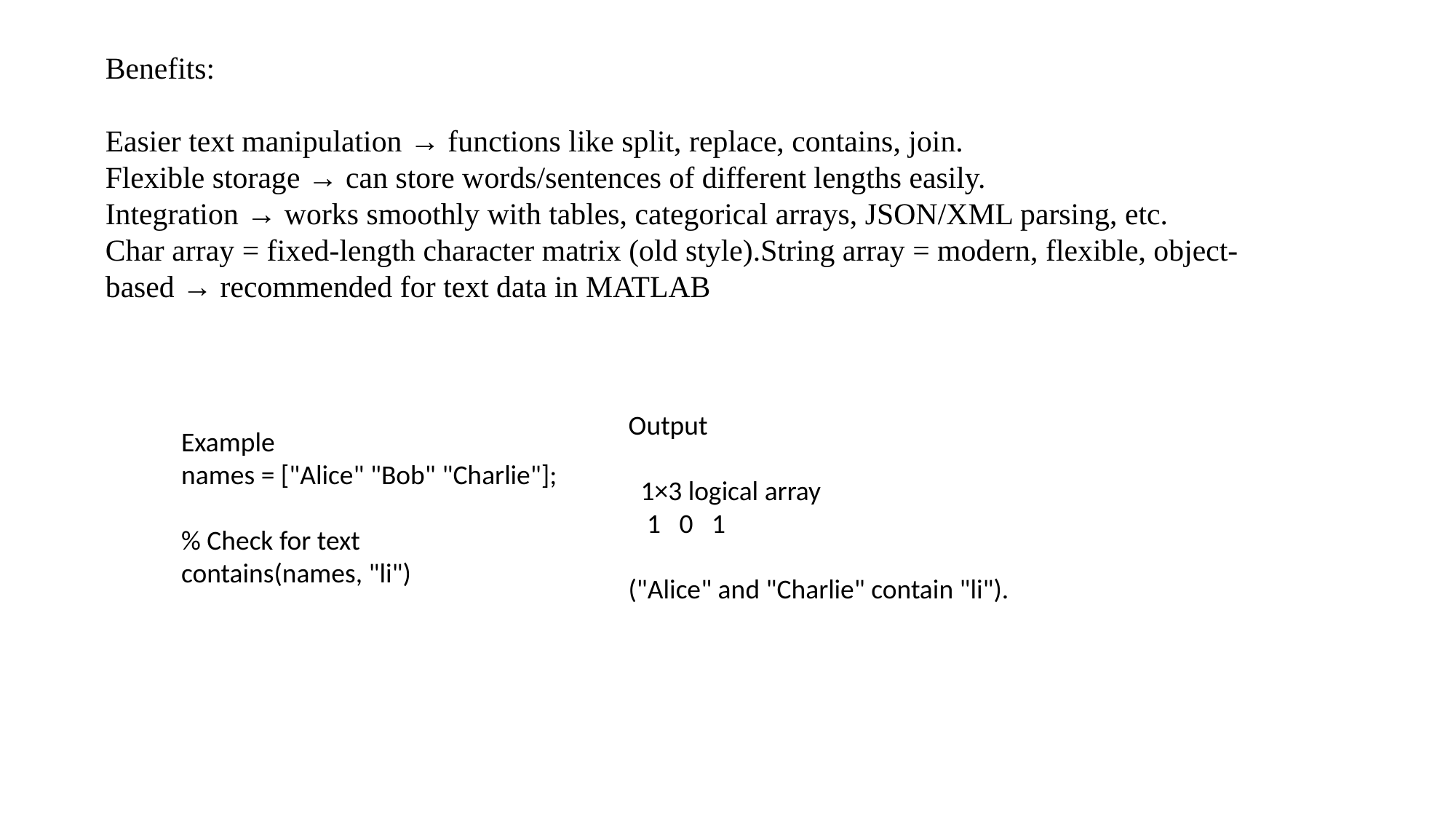

Benefits:

Easier text manipulation → functions like split, replace, contains, join.
Flexible storage → can store words/sentences of different lengths easily.
Integration → works smoothly with tables, categorical arrays, JSON/XML parsing, etc.
Char array = fixed-length character matrix (old style).String array = modern, flexible, object-based → recommended for text data in MATLAB
Output

  1×3 logical array
   1   0   1

("Alice" and "Charlie" contain "li").
Example
names = ["Alice" "Bob" "Charlie"];

% Check for text
contains(names, "li")